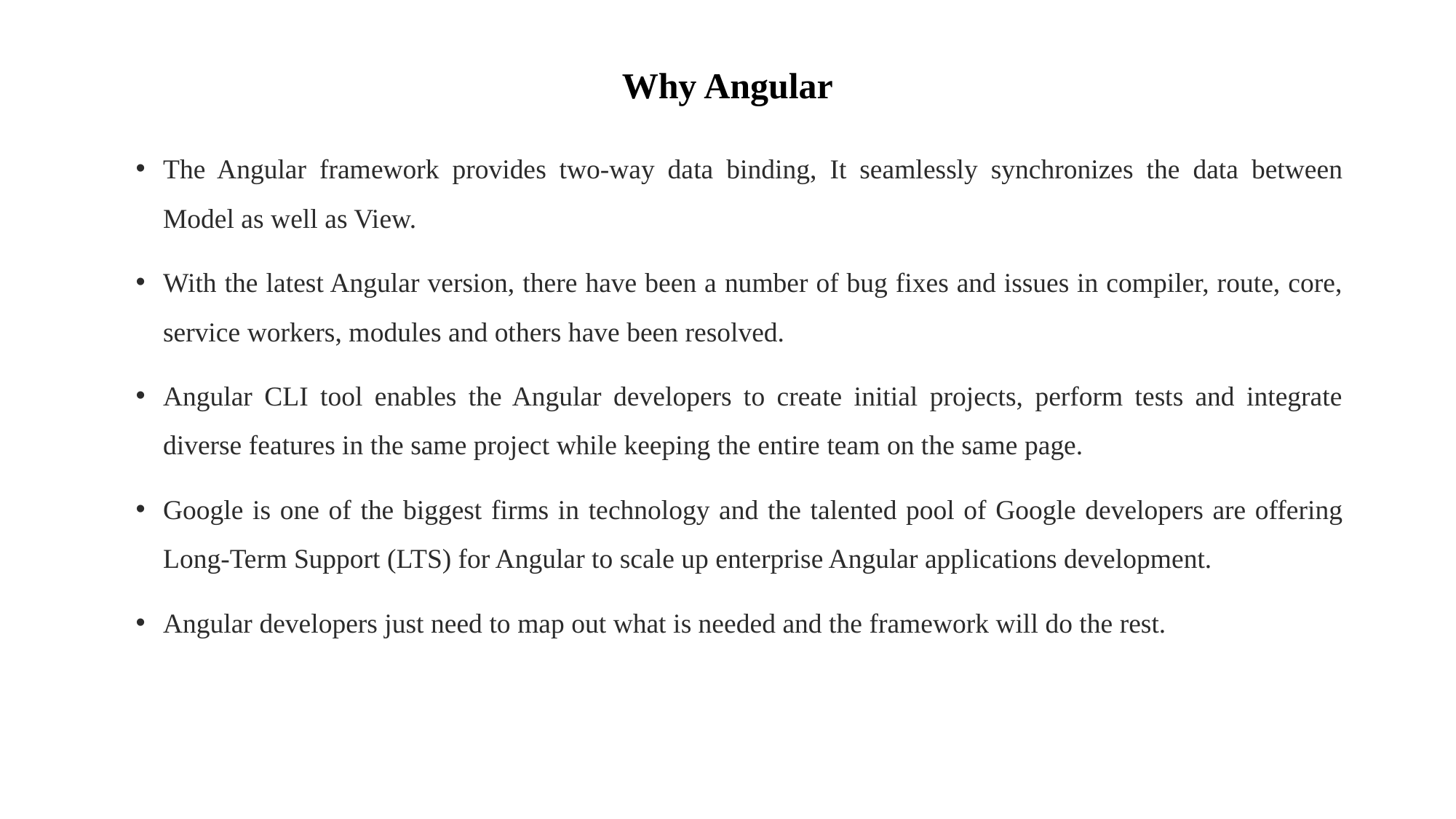

# Why Angular
The Angular framework provides two-way data binding, It seamlessly synchronizes the data between Model as well as View.
With the latest Angular version, there have been a number of bug fixes and issues in compiler, route, core, service workers, modules and others have been resolved.
Angular CLI tool enables the Angular developers to create initial projects, perform tests and integrate diverse features in the same project while keeping the entire team on the same page.
Google is one of the biggest firms in technology and the talented pool of Google developers are offering Long-Term Support (LTS) for Angular to scale up enterprise Angular applications development.
Angular developers just need to map out what is needed and the framework will do the rest.